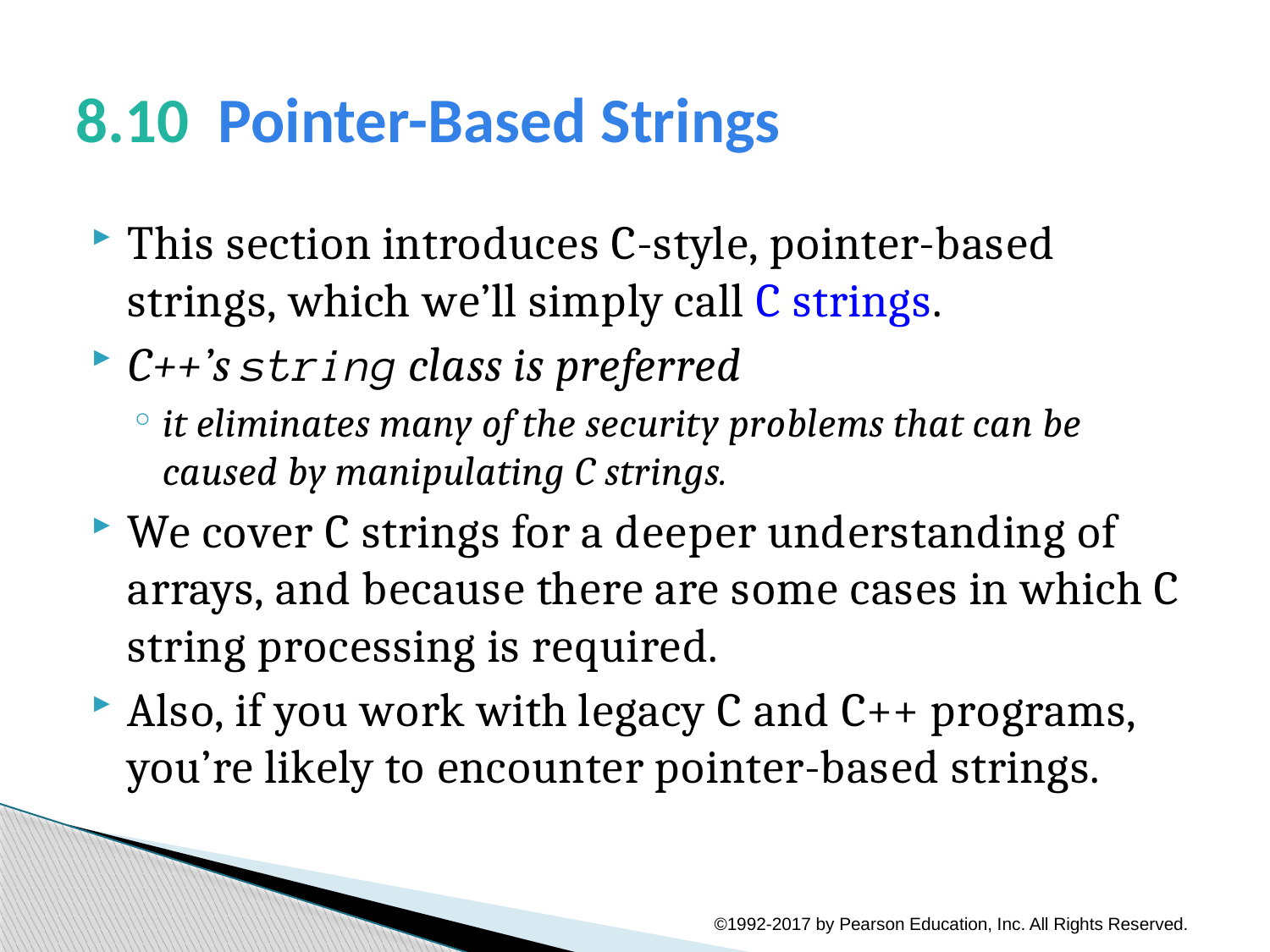

# 8.10  Pointer-Based Strings
This section introduces C-style, pointer-based strings, which we’ll simply call C strings.
C++’s string class is preferred
it eliminates many of the security problems that can be caused by manipulating C strings.
We cover C strings for a deeper understanding of arrays, and because there are some cases in which C string processing is required.
Also, if you work with legacy C and C++ programs, you’re likely to encounter pointer-based strings.
©1992-2017 by Pearson Education, Inc. All Rights Reserved.